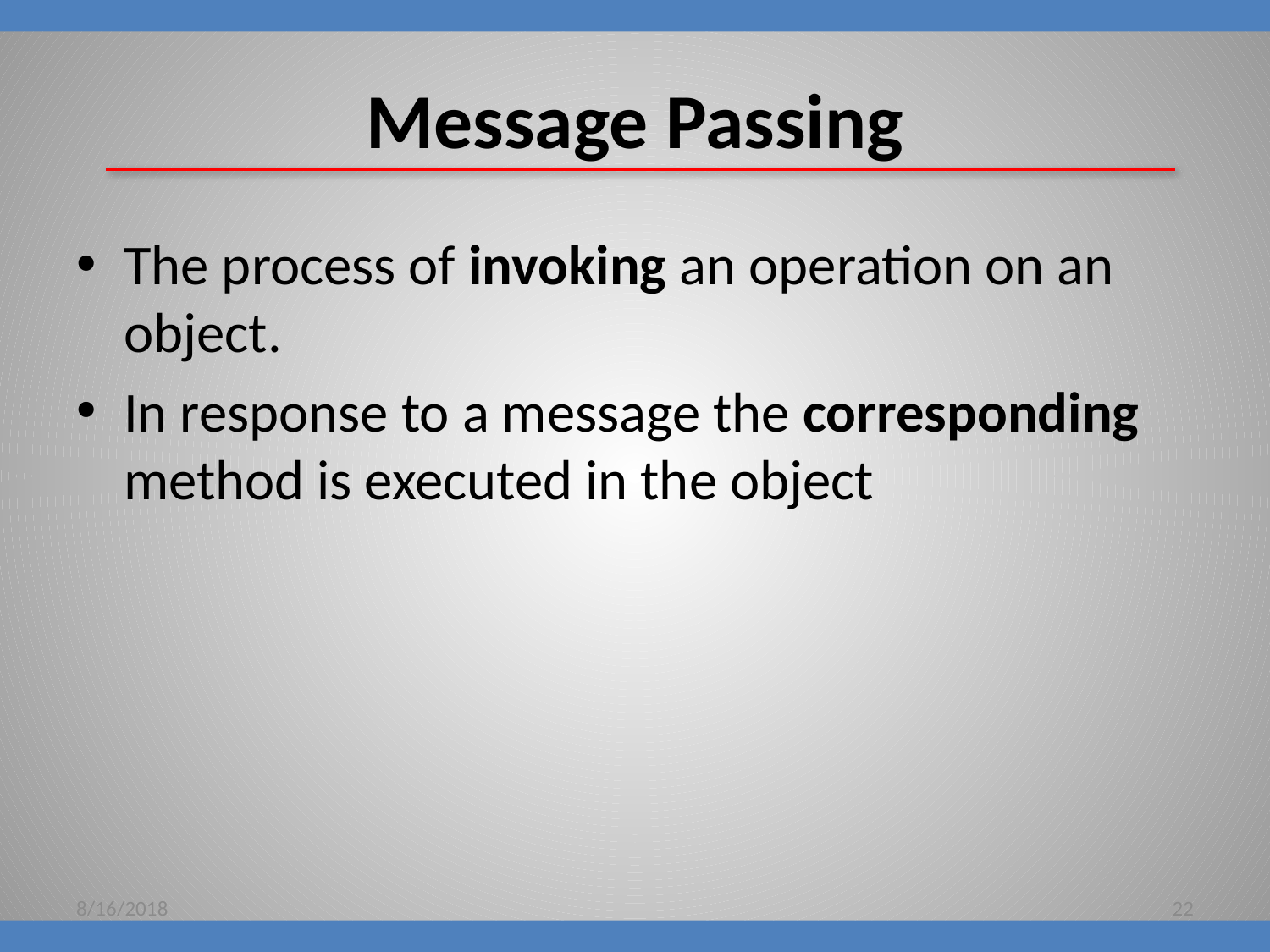

# Message Passing
The process of invoking an operation on an object.
In response to a message the corresponding method is executed in the object
8/16/2018
22